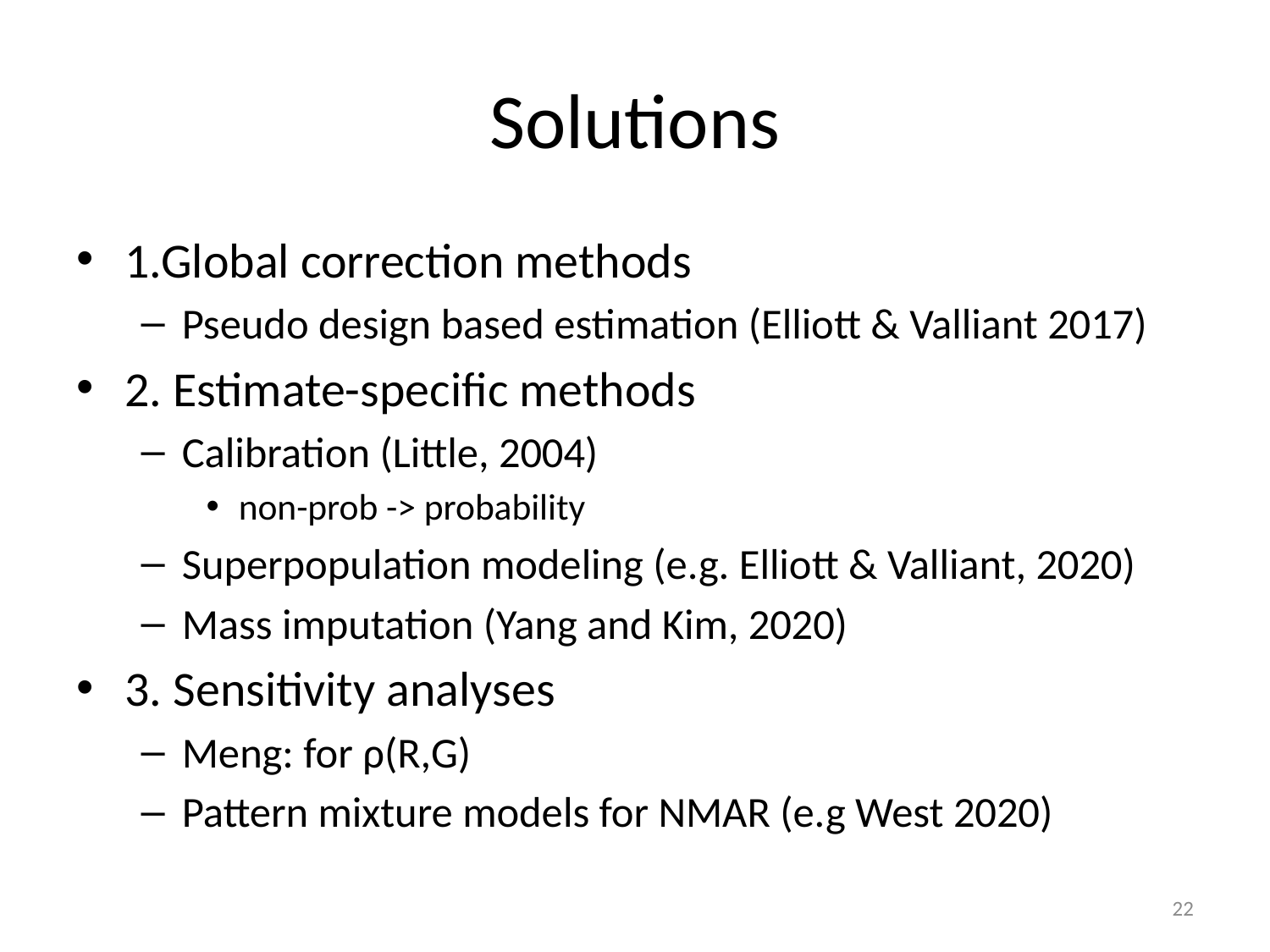

# Solutions
1.Global correction methods
Pseudo design based estimation (Elliott & Valliant 2017)
2. Estimate-specific methods
Calibration (Little, 2004)
non-prob -> probability
Superpopulation modeling (e.g. Elliott & Valliant, 2020)
Mass imputation (Yang and Kim, 2020)
3. Sensitivity analyses
Meng: for ρ(R,G)
Pattern mixture models for NMAR (e.g West 2020)

22